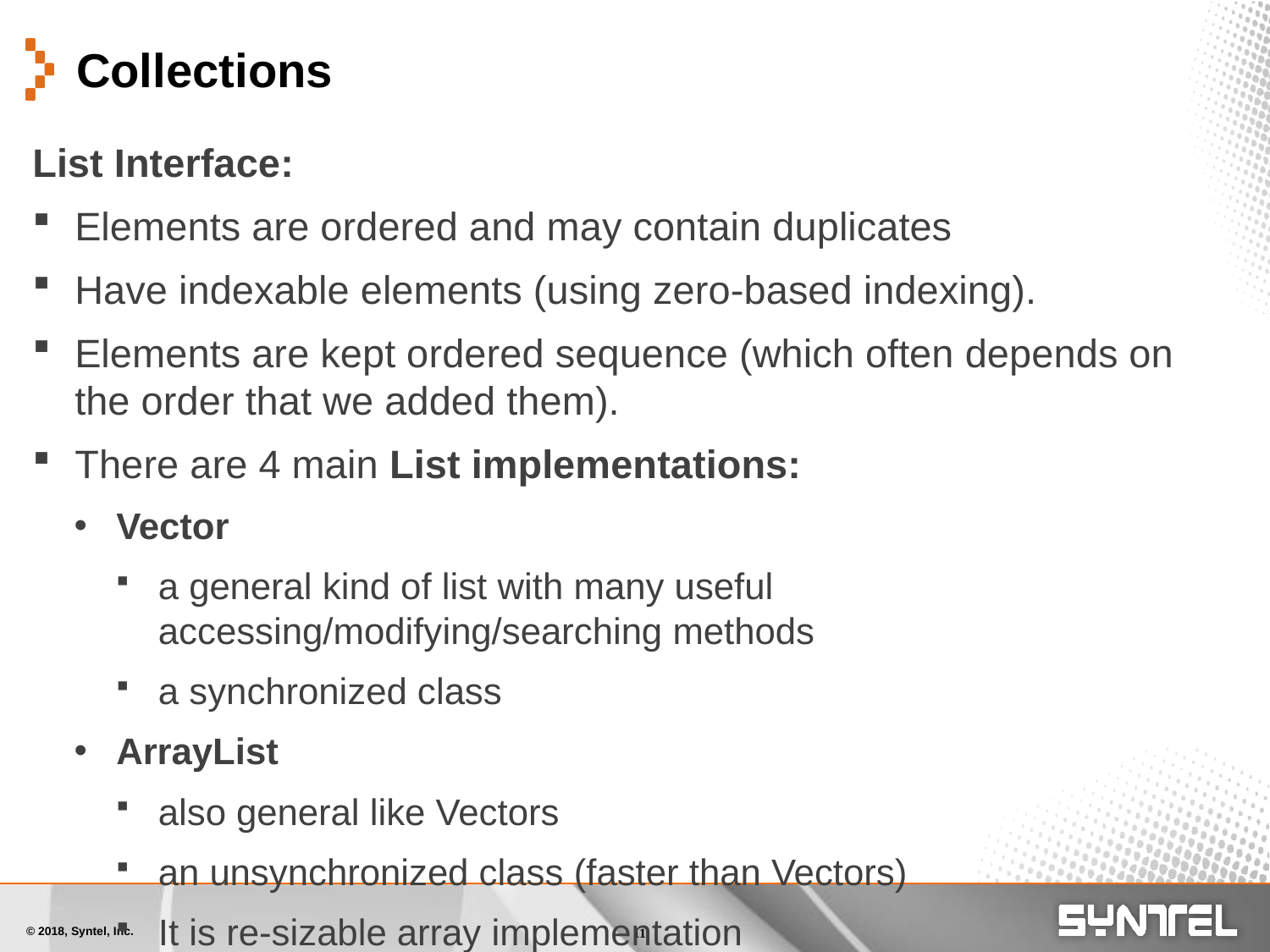

# Collections
List Interface:
Elements are ordered and may contain duplicates
Have indexable elements (using zero-based indexing).
Elements are kept ordered sequence (which often depends on the order that we added them).
There are 4 main List implementations:
Vector
a general kind of list with many useful accessing/modifying/searching methods
a synchronized class
ArrayList
also general like Vectors
an unsynchronized class (faster than Vectors)
It is re-sizable array implementation
LinkedList
methods for double-ended access, no direct access from the middle
Stack
 accessible from one end only (the top).